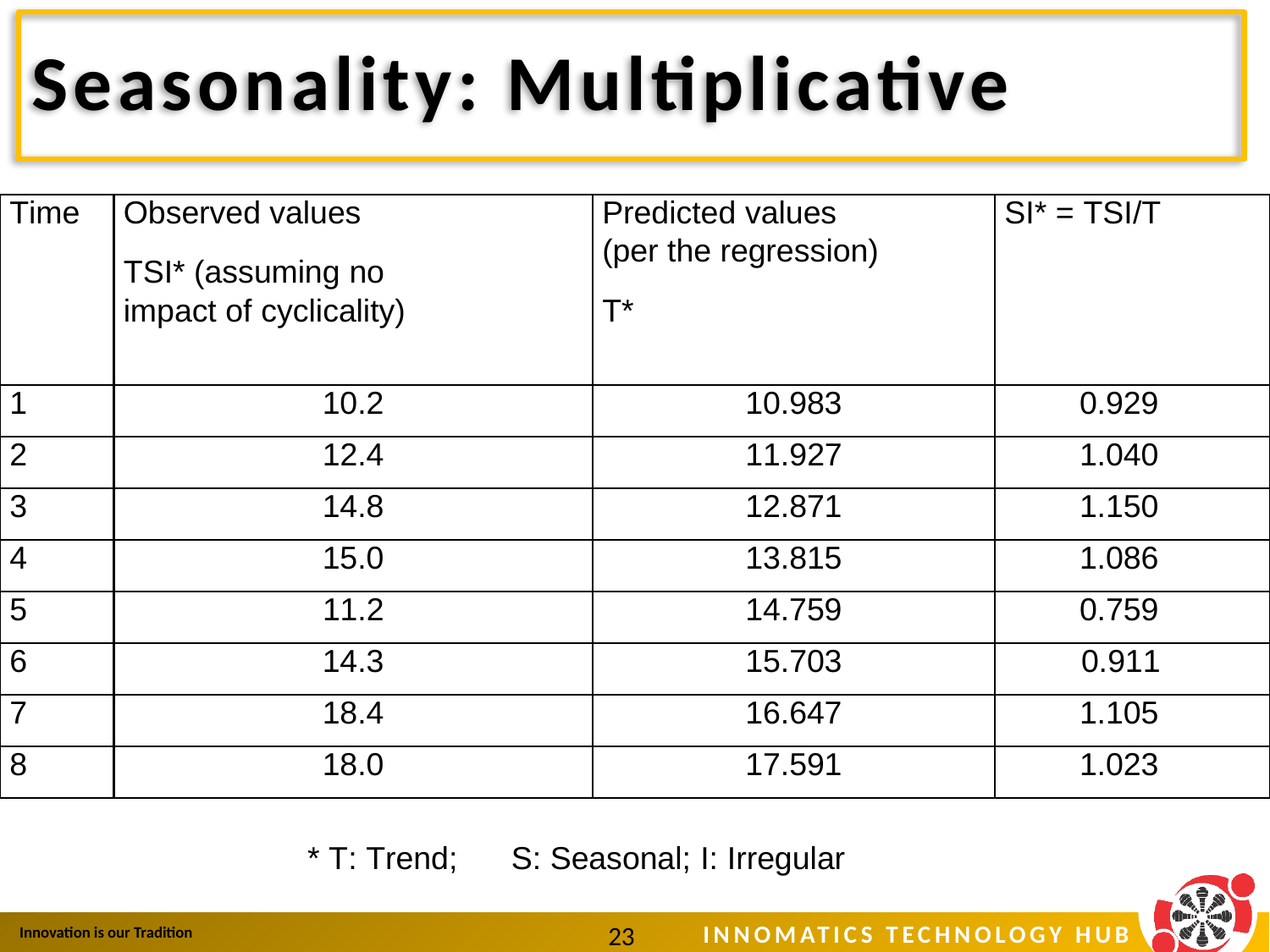

# Seasonality: Multiplicative

Time

Observed values
TSI* (assuming no
impact of cyclicality)
Predicted values
(per the regression)
T*
SI* = TSI/T
1

10.2
10.983
0.929
2

12.4
11.927
1.040
3

14.8
12.871
1.150
4

15.0
13.815
1.086
5

11.2
14.759
0.759
6

14.3
15.703
0.911
7

18.4
16.647
1.105
8

18.0
17.591
1.023

* T: Trend;
S: Seasonal; I: Irregular